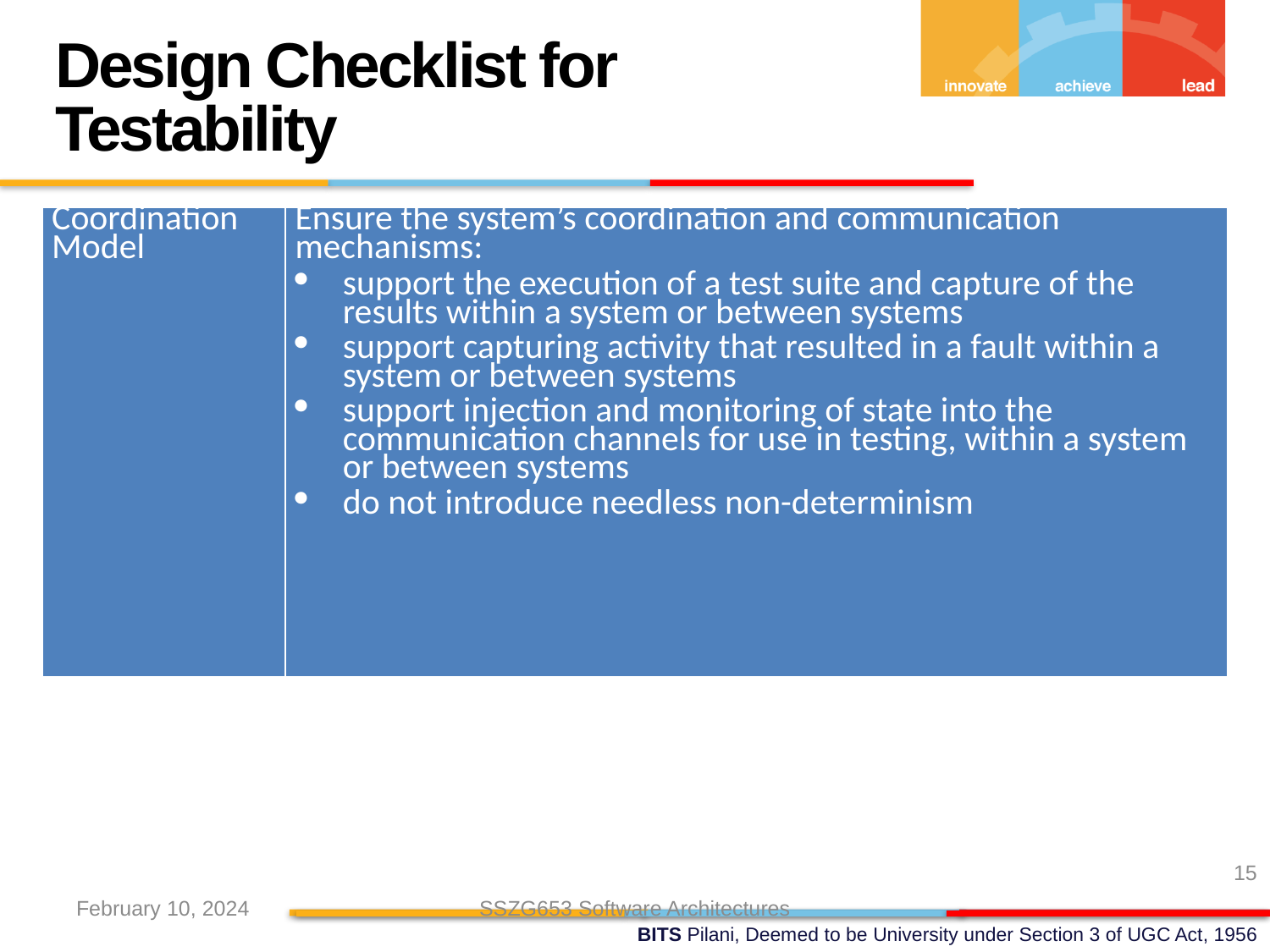

Design Checklist for Testability
| Coordination Model | Ensure the system’s coordination and communication mechanisms: support the execution of a test suite and capture of the results within a system or between systems support capturing activity that resulted in a fault within a system or between systems support injection and monitoring of state into the communication channels for use in testing, within a system or between systems do not introduce needless non-determinism |
| --- | --- |
15
February 10, 2024
SSZG653 Software Architectures